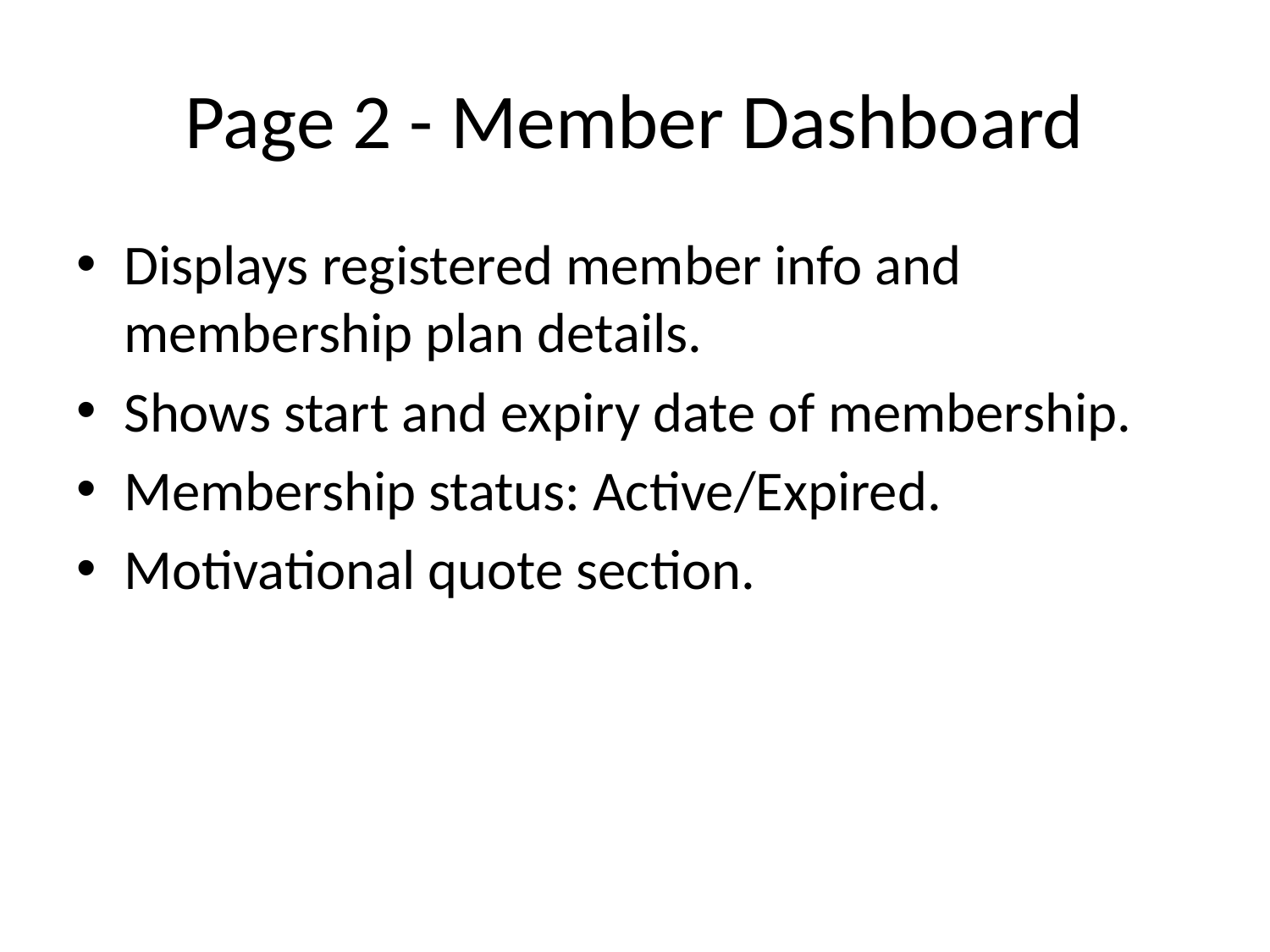

# Page 2 - Member Dashboard
Displays registered member info and membership plan details.
Shows start and expiry date of membership.
Membership status: Active/Expired.
Motivational quote section.